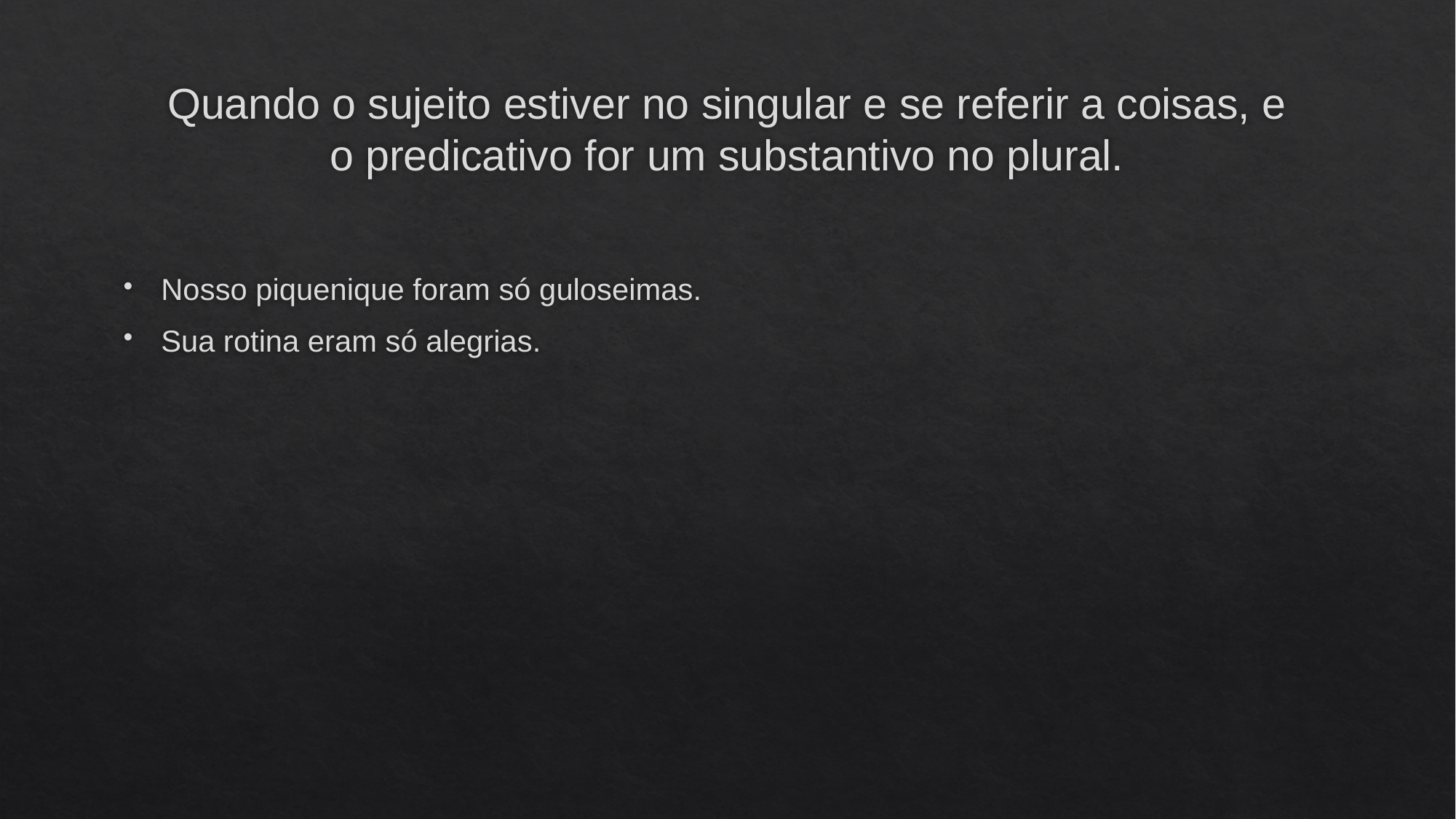

# Quando o sujeito estiver no singular e se referir a coisas, e o predicativo for um substantivo no plural.
Nosso piquenique foram só guloseimas.
Sua rotina eram só alegrias.